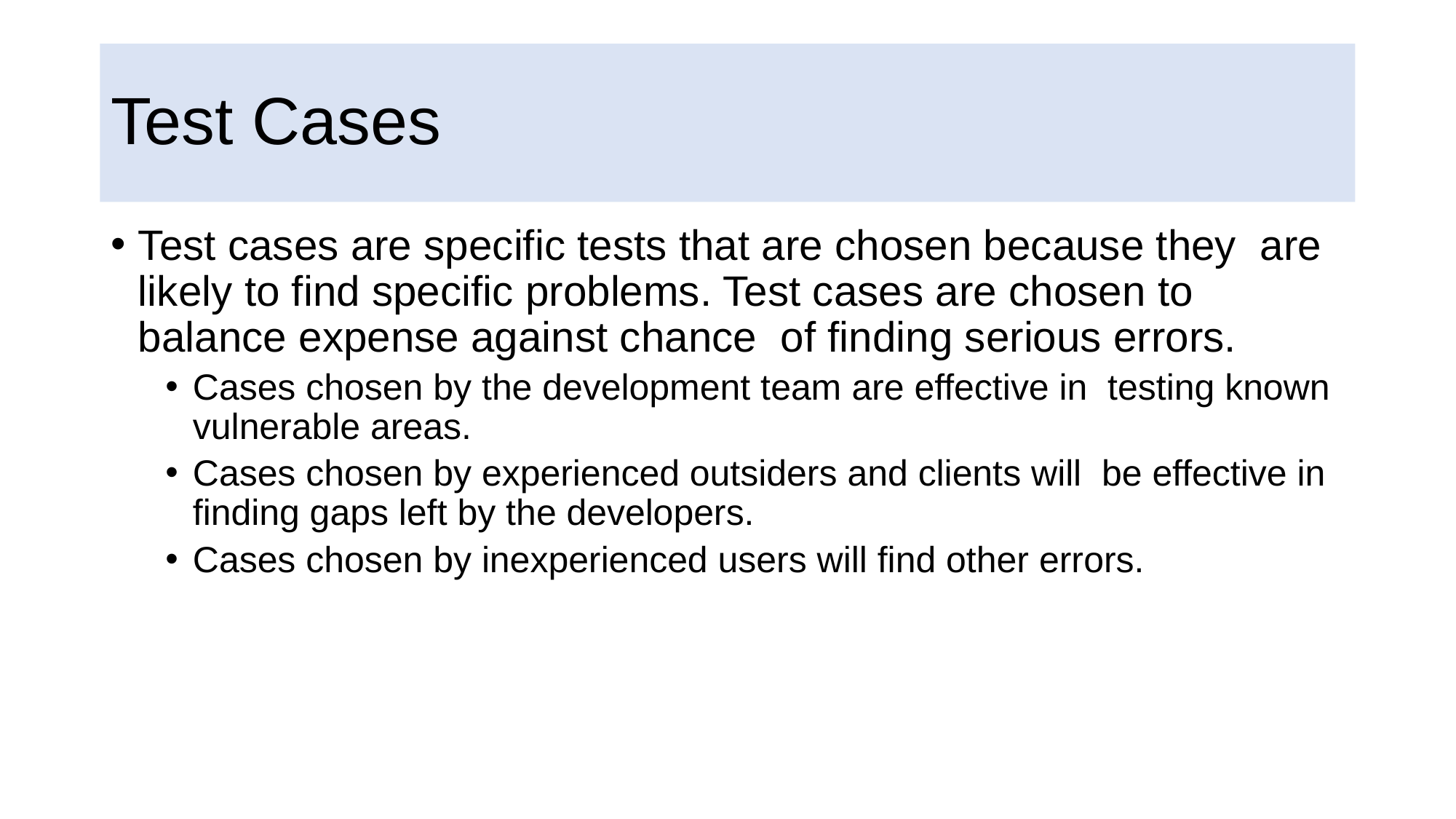

# Test Cases
Test cases are specific tests that are chosen because they  are likely to find specific problems. Test cases are chosen to balance expense against chance  of finding serious errors.
Cases chosen by the development team are effective in  testing known vulnerable areas.
Cases chosen by experienced outsiders and clients will  be effective in finding gaps left by the developers.
Cases chosen by inexperienced users will find other errors.